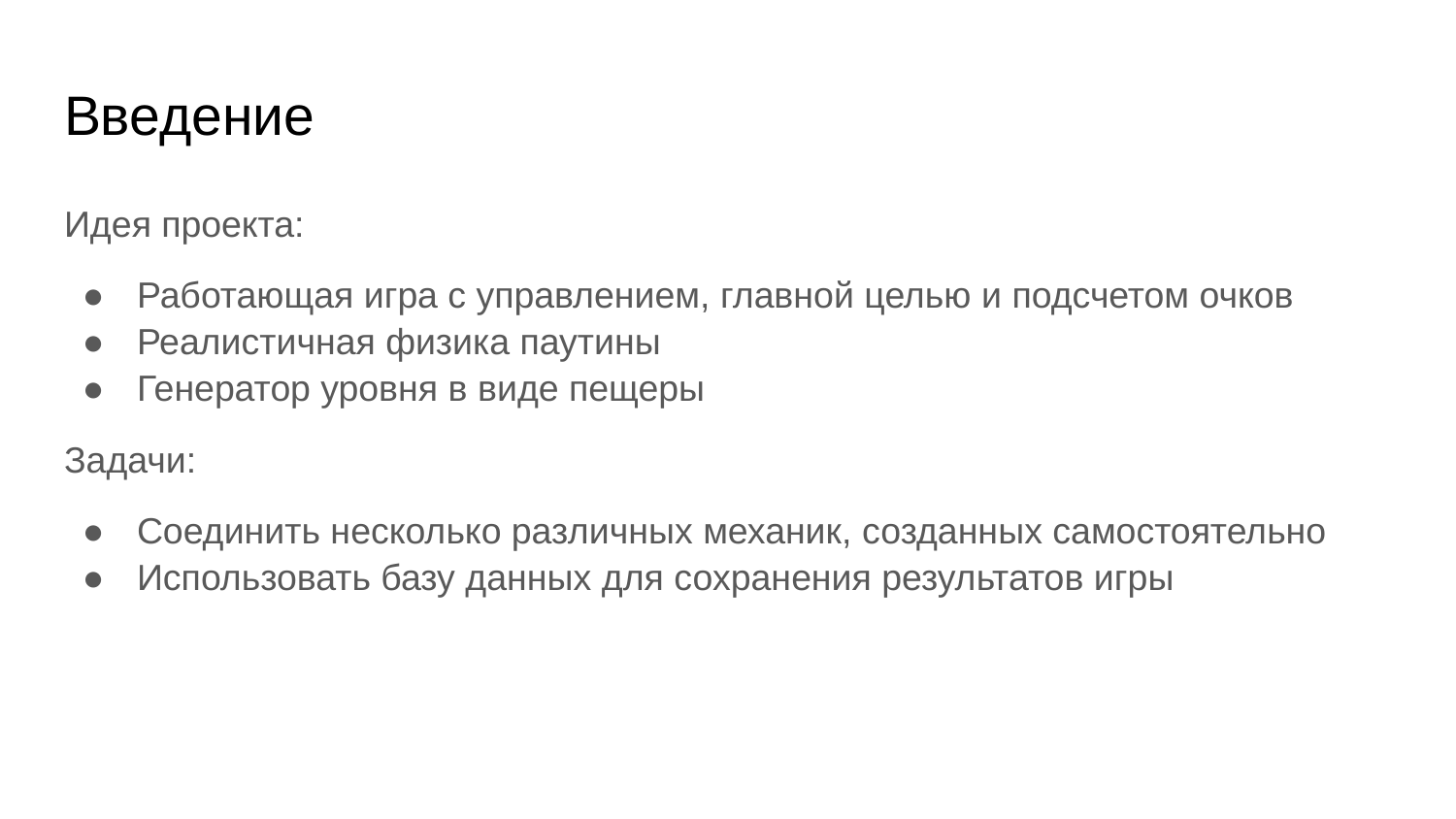

# Введение
Идея проекта:
Работающая игра с управлением, главной целью и подсчетом очков
Реалистичная физика паутины
Генератор уровня в виде пещеры
Задачи:
Соединить несколько различных механик, созданных самостоятельно
Использовать базу данных для сохранения результатов игры